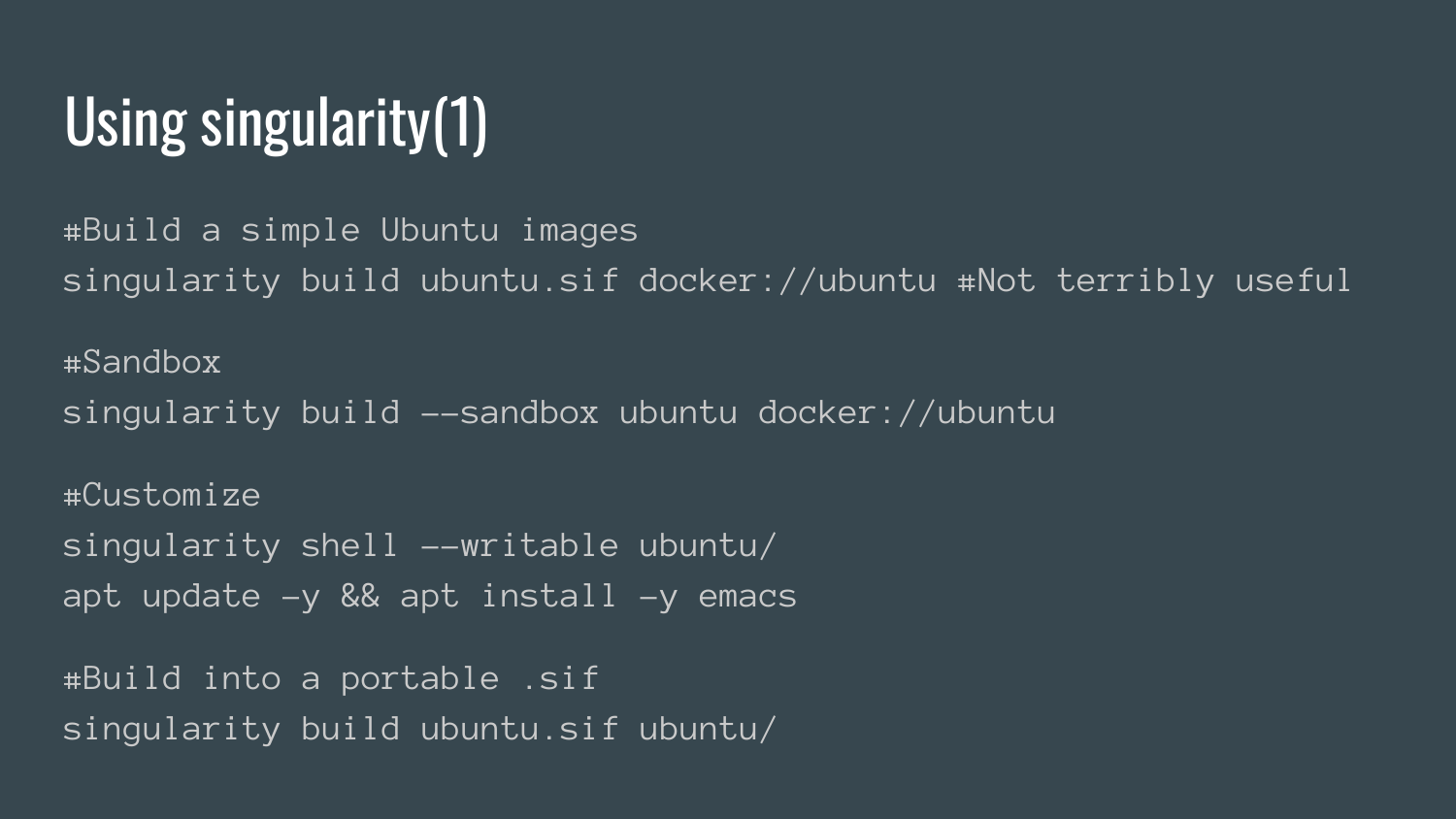

# Using singularity(1)
#Build a simple Ubuntu images
singularity build ubuntu.sif docker://ubuntu #Not terribly useful
#Sandbox
singularity build --sandbox ubuntu docker://ubuntu
#Customize
singularity shell --writable ubuntu/
apt update -y && apt install -y emacs
#Build into a portable .sif
singularity build ubuntu.sif ubuntu/